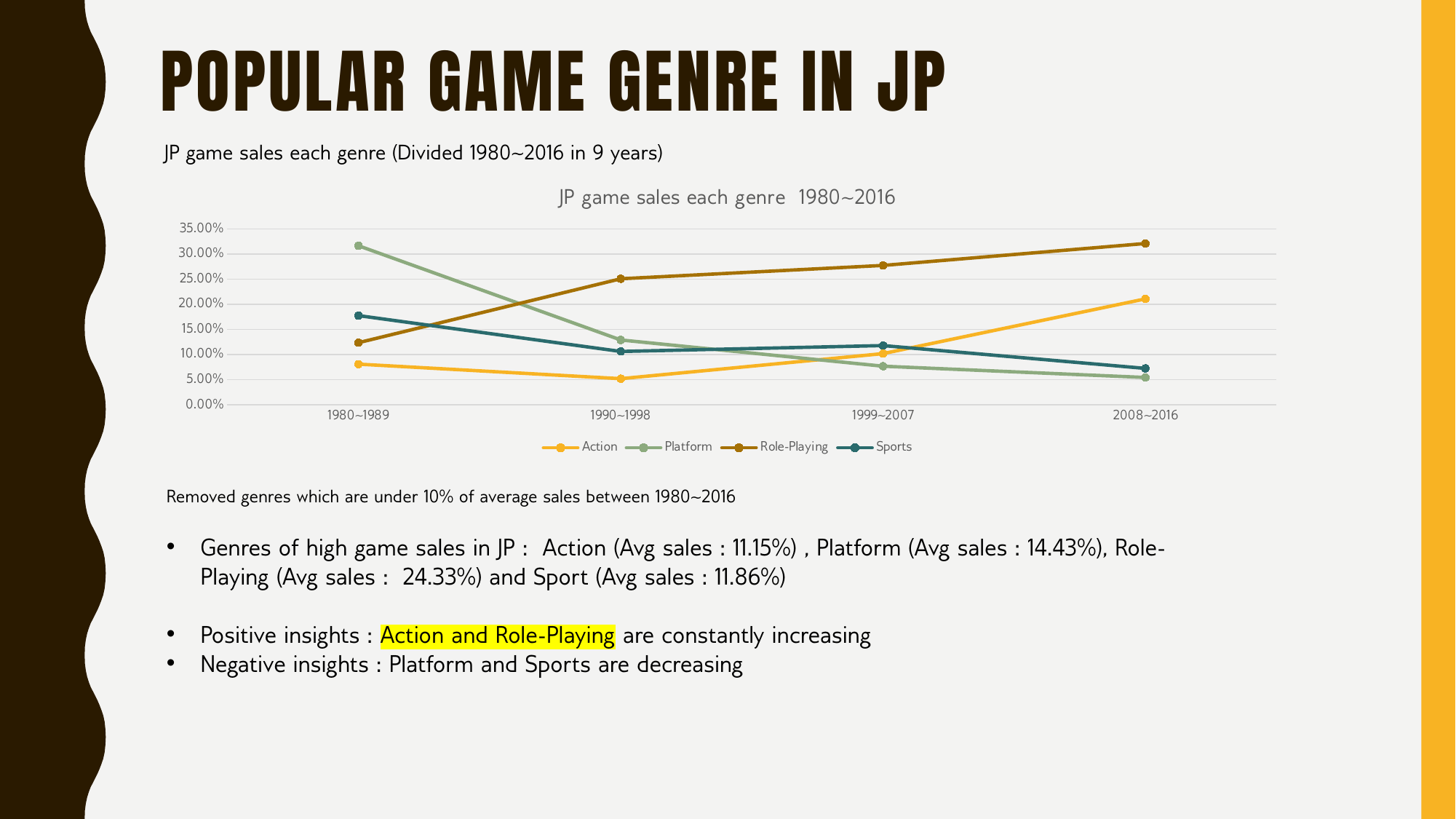

# popular game genre in JP
JP game sales each genre (Divided 1980~2016 in 9 years)

### Chart: JP game sales each genre  1980~2016

| Category | Action | Platform | Role-Playing | Sports |
|---|---|---|---|---|
| 1980~1989 | 0.08108108108108109 | 0.3166162552444141 | 0.1237193872572934 | 0.17757830032198263 |
| 1990~1998 | 0.05218913091034094 | 0.12916028625894557 | 0.2509453420419388 | 0.10631582236944906 |
| 1999~2007 | 0.10199637023593469 | 0.07695099818511798 | 0.27742740471869337 | 0.11801270417422871 |
| 2008~2016 | 0.21091687477702467 | 0.05458437388512309 | 0.3210369841836128 | 0.07258889285289571 |
Removed genres which are under 10% of average sales between 1980~2016

Genres of high game sales in JP :  Action (Avg sales : 11.15%) , Platform (Avg sales : 14.43%), Role-Playing (Avg sales :  24.33%) and Sport (Avg sales : 11.86%)

Positive insights : Action and Role-Playing are constantly increasing
Negative insights : Platform and Sports are decreasing